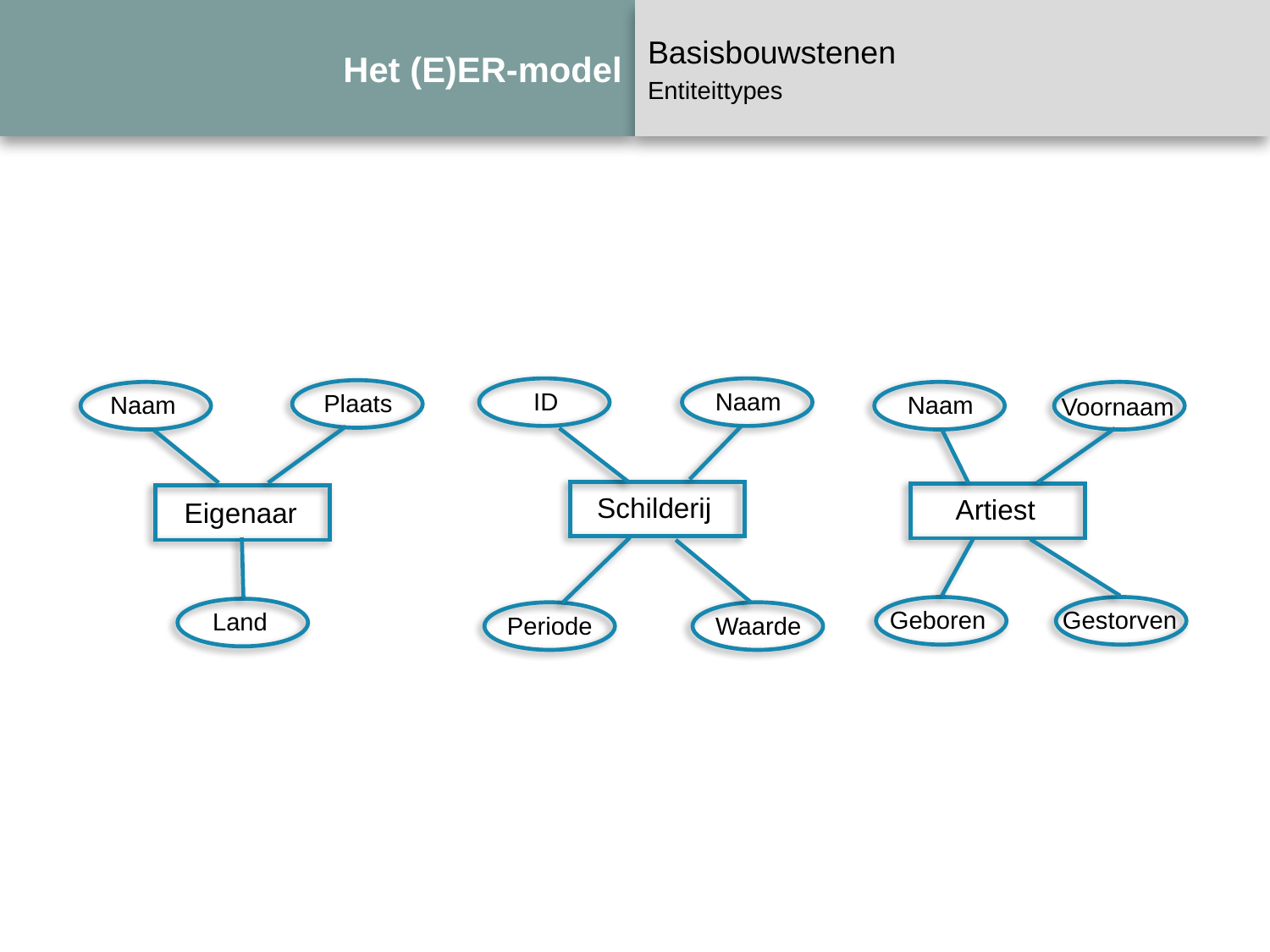

# Het (E)ER-model
Basisbouwstenen
Entiteittypes

ID
Naam

Plaats

Naam
Naam
Voornaam

Schilderij

Artiest
Eigenaar

Geboren
Gestorven

Land

Periode
Waarde